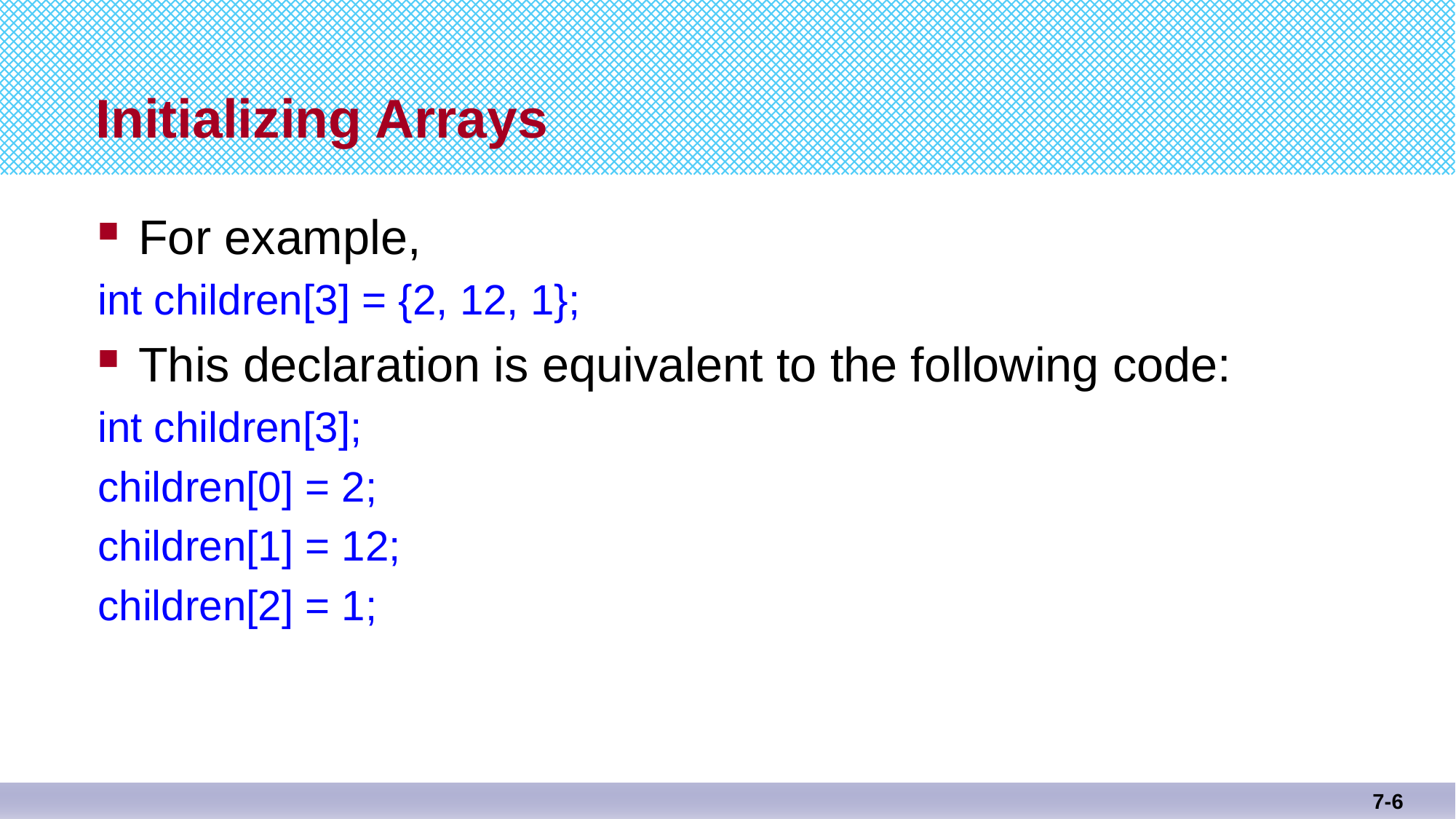

# Initializing Arrays
For example,
int children[3] = {2, 12, 1};
This declaration is equivalent to the following code:
int children[3];
children[0] = 2;
children[1] = 12;
children[2] = 1;
7-6